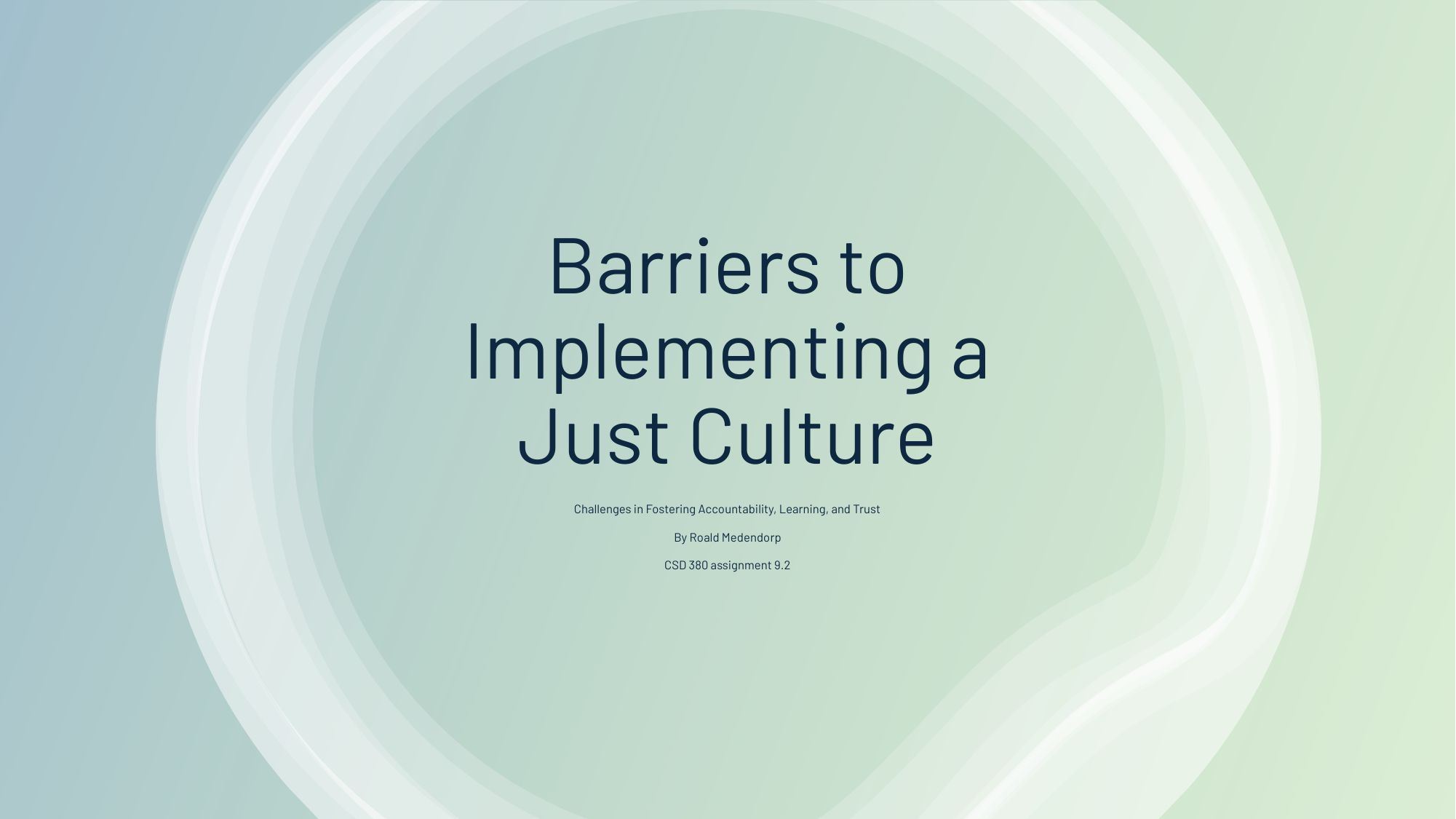

# Barriers to Implementing a Just Culture
Challenges in Fostering Accountability, Learning, and Trust
By Roald Medendorp
CSD 380 assignment 9.2